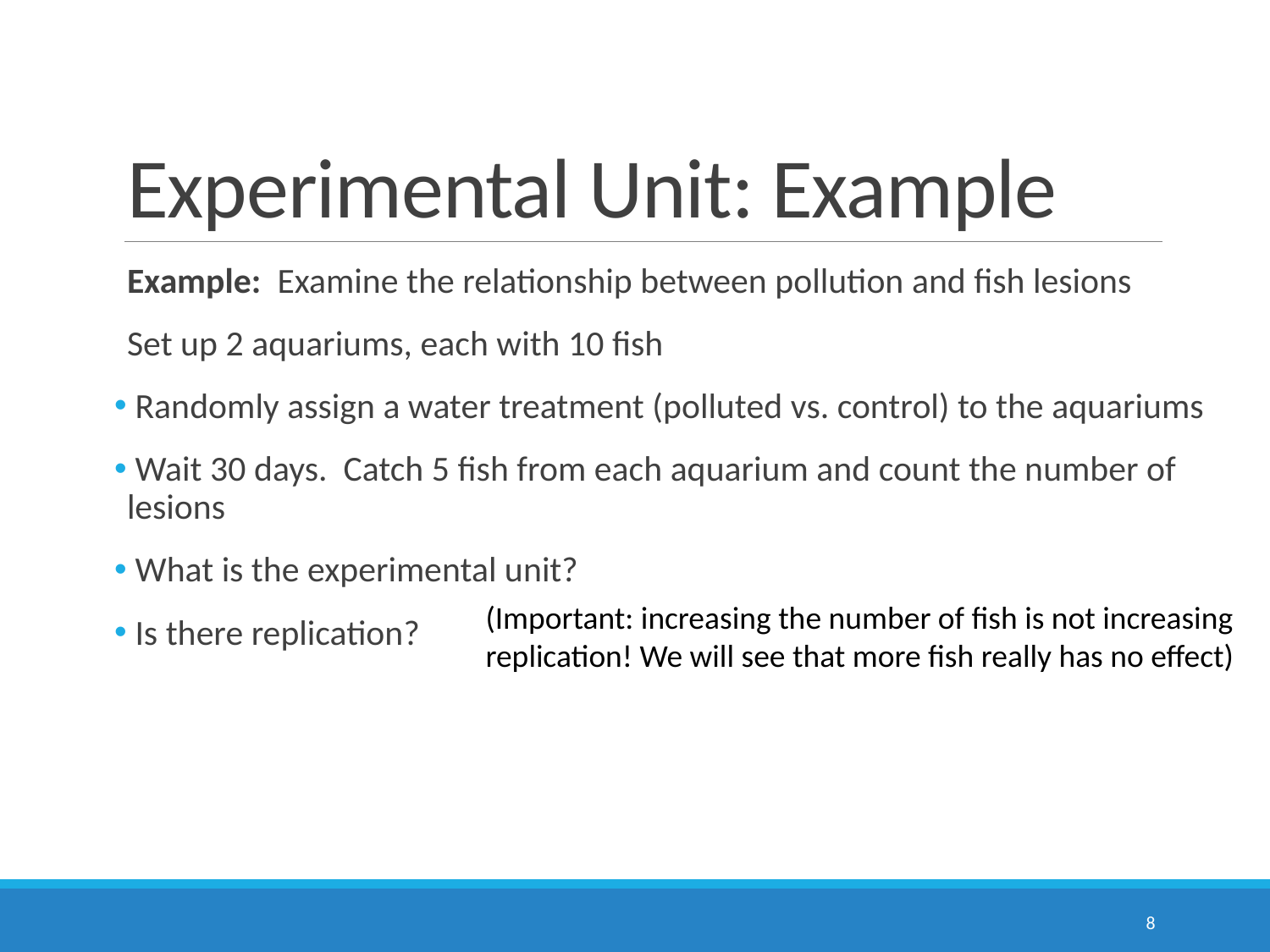

# Experimental Unit: Example
Example:  Examine the relationship between pollution and fish lesions
Set up 2 aquariums, each with 10 fish
 Randomly assign a water treatment (polluted vs. control) to the aquariums
 Wait 30 days.  Catch 5 fish from each aquarium and count the number of lesions
 What is the experimental unit?
 Is there replication?
(Important: increasing the number of fish is not increasing replication! We will see that more fish really has no effect)

8